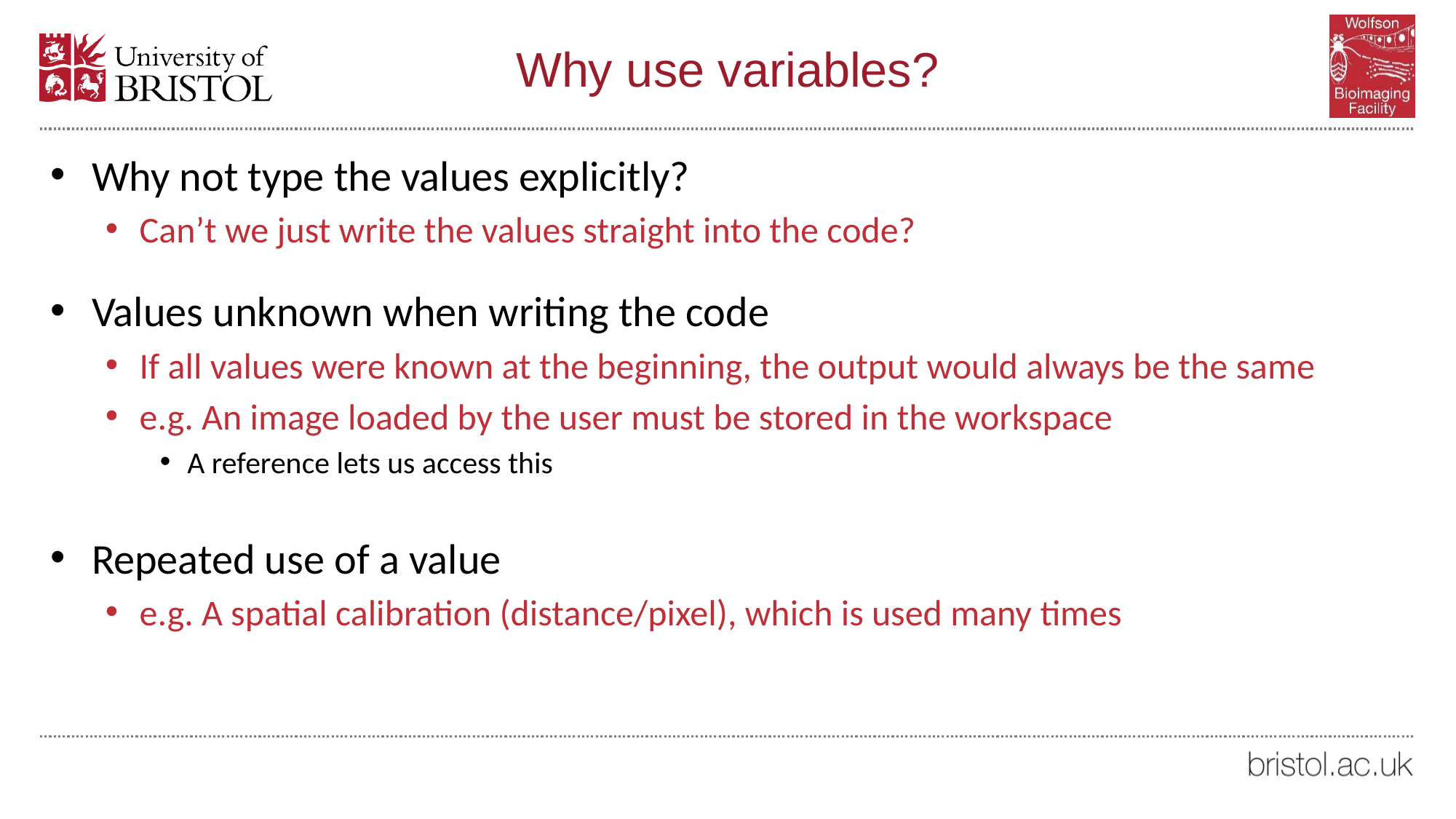

# Why use variables?
Why not type the values explicitly?
Can’t we just write the values straight into the code?

Values unknown when writing the code
If all values were known at the beginning, the output would always be the same
e.g. An image loaded by the user must be stored in the workspace
A reference lets us access this

Repeated use of a value
e.g. A spatial calibration (distance/pixel), which is used many times